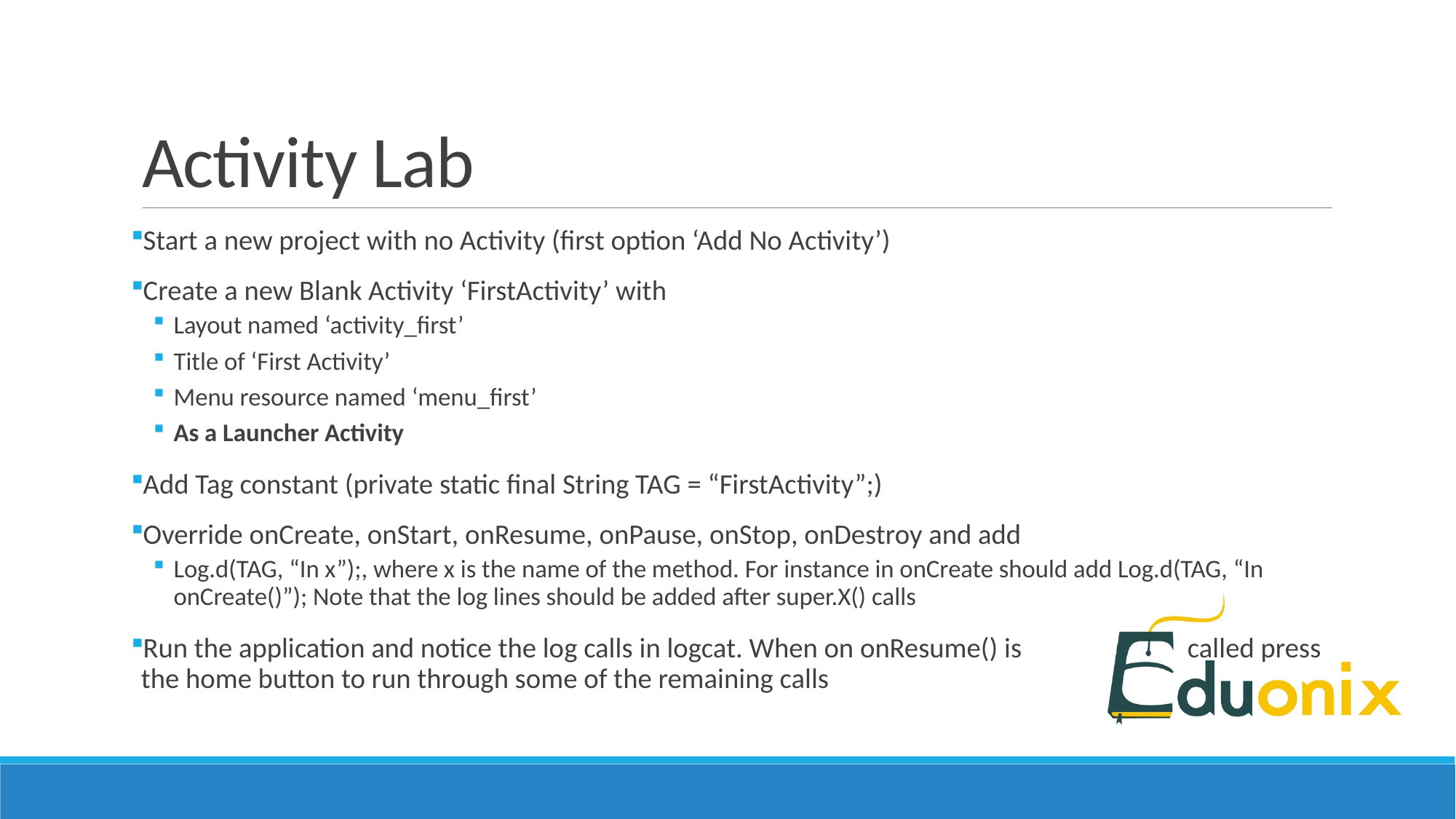

# Activity Lab
Start a new project with no Activity (first option ‘Add No Activity’)
Create a new Blank Activity ‘FirstActivity’ with
Layout named ‘activity_first’
Title of ‘First Activity’
Menu resource named ‘menu_first’
As a Launcher Activity
Add Tag constant (private static final String TAG = “FirstActivity”;)
Override onCreate, onStart, onResume, onPause, onStop, onDestroy and add
Log.d(TAG, “In x”);, where x is the name of the method. For instance in onCreate should add Log.d(TAG, “In onCreate()”); Note that the log lines should be added after super.X() calls
Run the application and notice the log calls in logcat. When on onResume() is                          called press the home button to run through some of the remaining calls